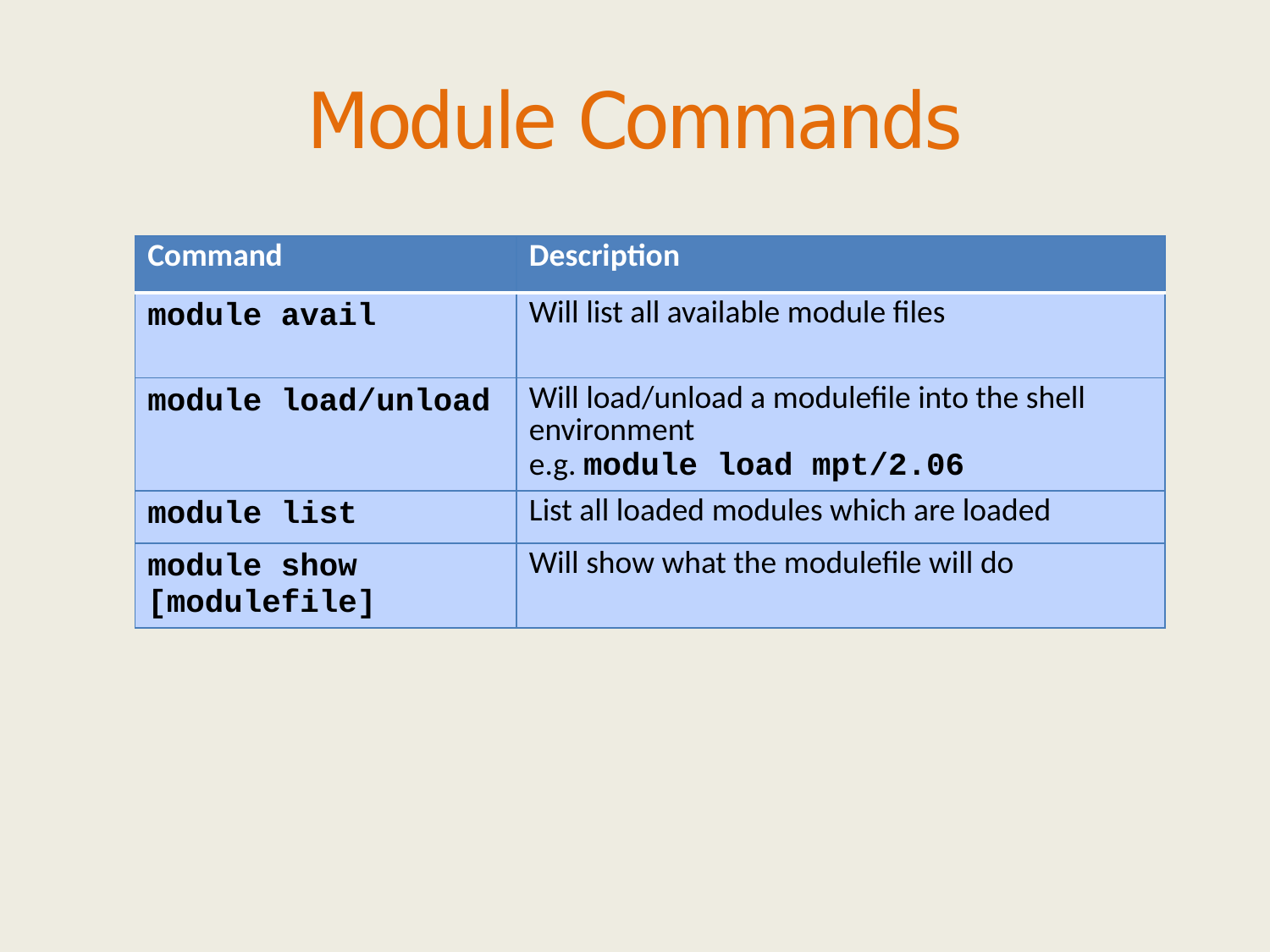

Module Commands

| Command | Description |
| --- | --- |
| module avail | Will list all available module files |
| module load/unload | Will load/unload a modulefile into the shell environment e.g. module load mpt/2.06 |
| module list | List all loaded modules which are loaded |
| module show [modulefile] | Will show what the modulefile will do |